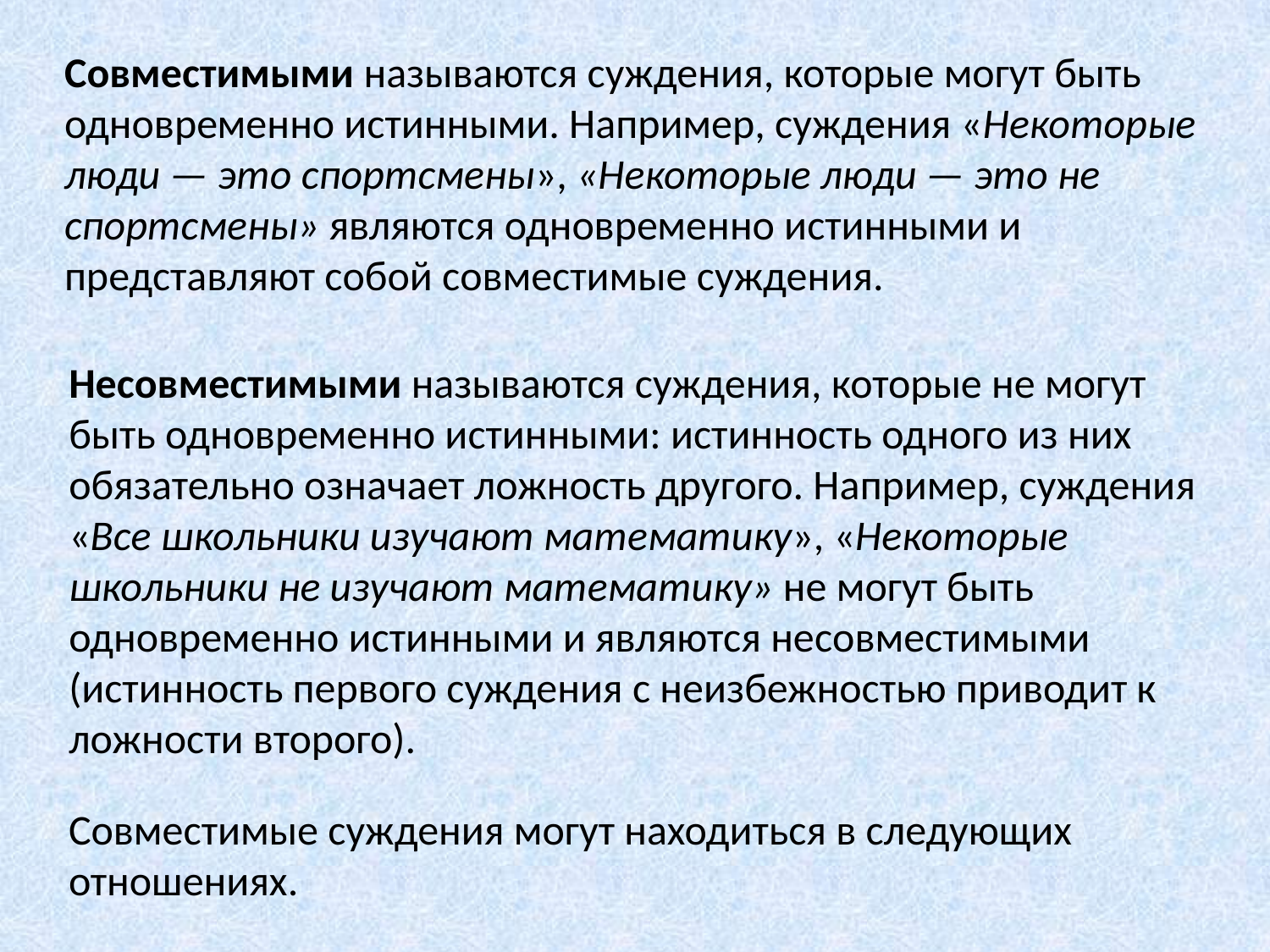

Совместимыми называются суждения, которые могут быть одновременно истинными. Например, суждения «Некоторые люди — это спортсмены», «Некоторые люди — это не спортсмены» являются одновременно истинными и представляют собой совместимые суждения.
Несовместимыми называются суждения, которые не могут быть одновременно истинными: истинность одного из них обязательно означает ложность другого. Например, суждения «Все школьники изучают математику», «Некоторые школьники не изучают математику» не могут быть одновременно истинными и являются несовместимыми (истинность первого суждения с неизбежностью приводит к ложности второго).
Совместимые суждения могут находиться в следующих отношениях.